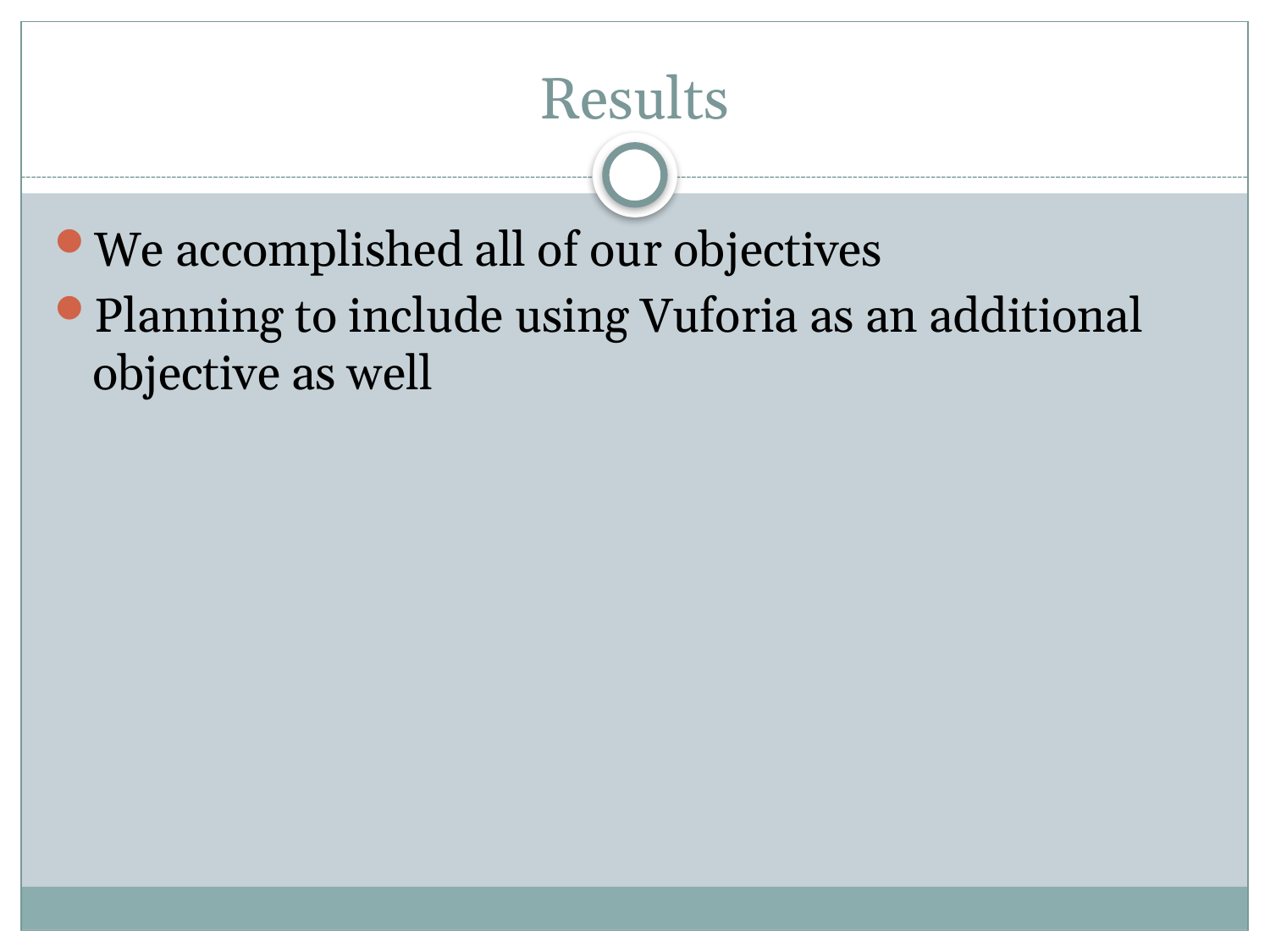

# Results
We accomplished all of our objectives
Planning to include using Vuforia as an additional objective as well